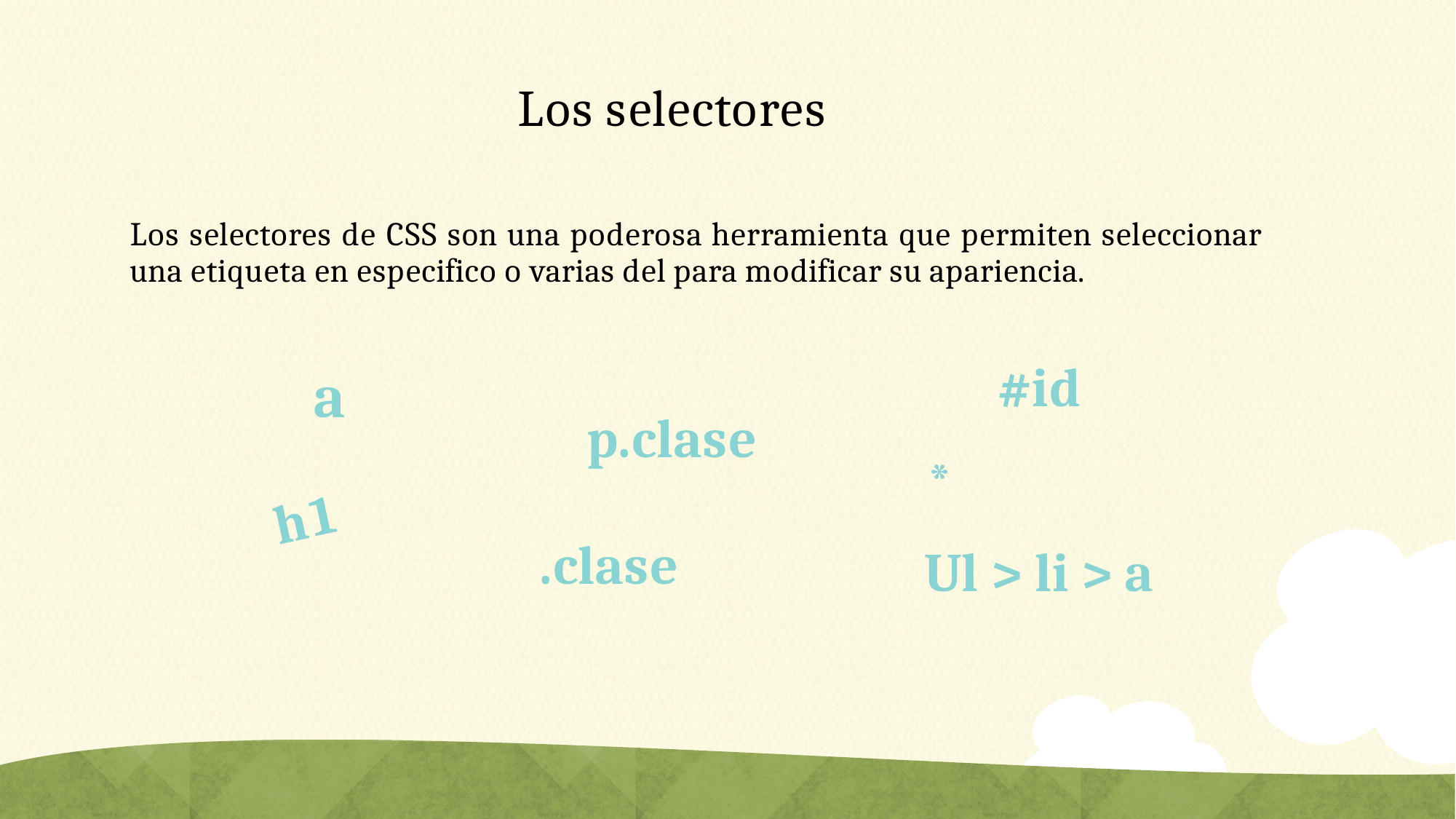

# Los selectores
Los selectores de CSS son una poderosa herramienta que permiten seleccionar una etiqueta en especifico o varias del para modificar su apariencia.

#id
a
p.clase
*
h1
.clase
Ul > li > a